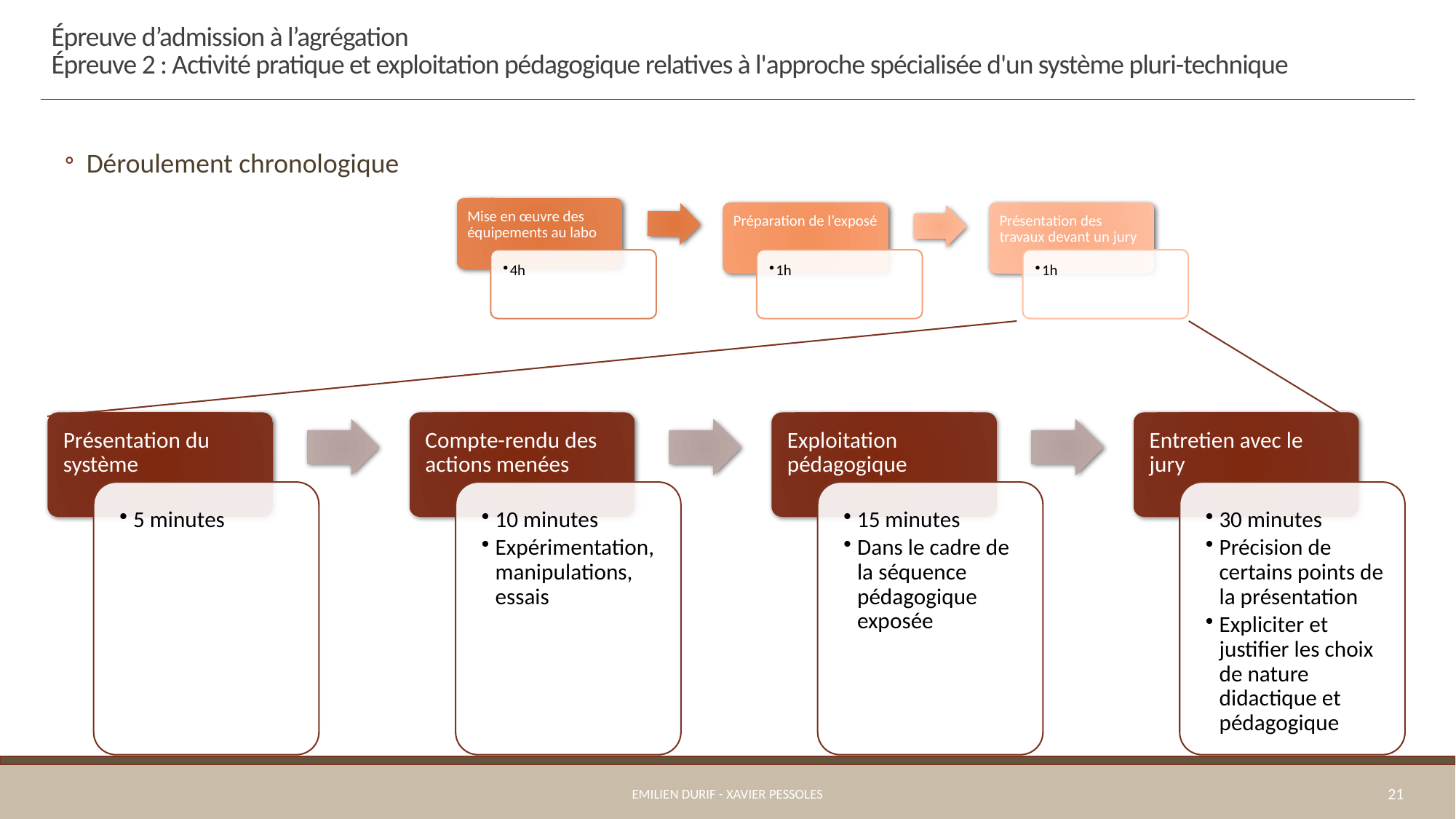

# Épreuve d’admission à l’agrégation Épreuve 2 : Activité pratique et exploitation pédagogique relatives à l'approche spécialisée d'un système pluri-technique
Mise en œuvre des équipements au labo
4h

Préparation de l’exposé
1h

Présentation des travaux devant un jury
1h

Déroulement chronologique

Présentation du système
5 minutes

Compte-rendu des actions menées
10 minutes
Expérimentation, manipulations, essais

Exploitation pédagogique
15 minutes
Dans le cadre de la séquence pédagogique exposée

Entretien avec le jury
30 minutes
Précision de certains points de la présentation
Expliciter et justifier les choix de nature didactique et pédagogique
Emilien Durif - Xavier Pessoles
21